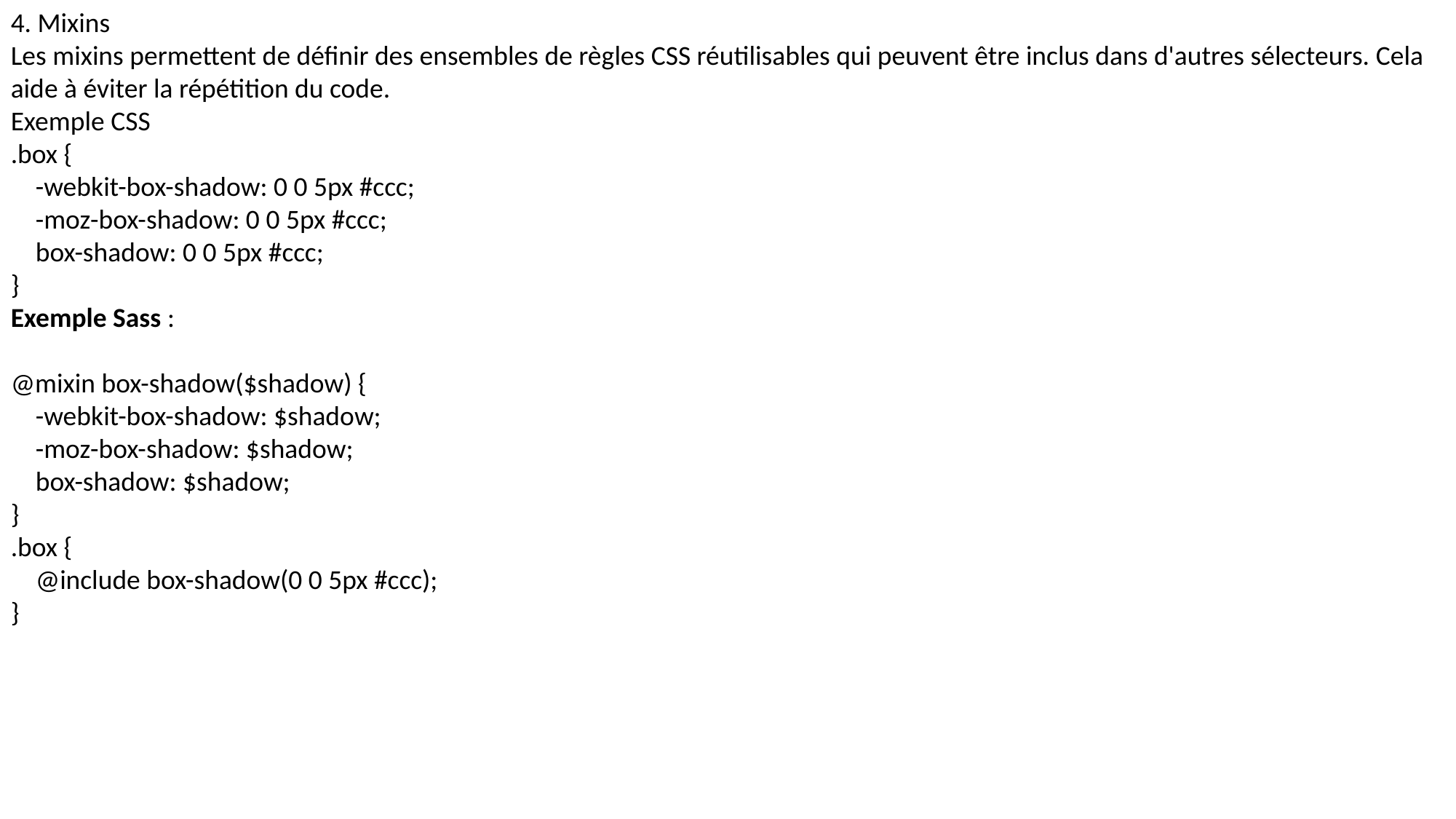

4. Mixins
Les mixins permettent de définir des ensembles de règles CSS réutilisables qui peuvent être inclus dans d'autres sélecteurs. Cela aide à éviter la répétition du code.
Exemple CSS
.box {
    -webkit-box-shadow: 0 0 5px #ccc;
    -moz-box-shadow: 0 0 5px #ccc;
    box-shadow: 0 0 5px #ccc;
}
Exemple Sass :

@mixin box-shadow($shadow) {
    -webkit-box-shadow: $shadow;
    -moz-box-shadow: $shadow;
    box-shadow: $shadow;
}
.box {
    @include box-shadow(0 0 5px #ccc);
}